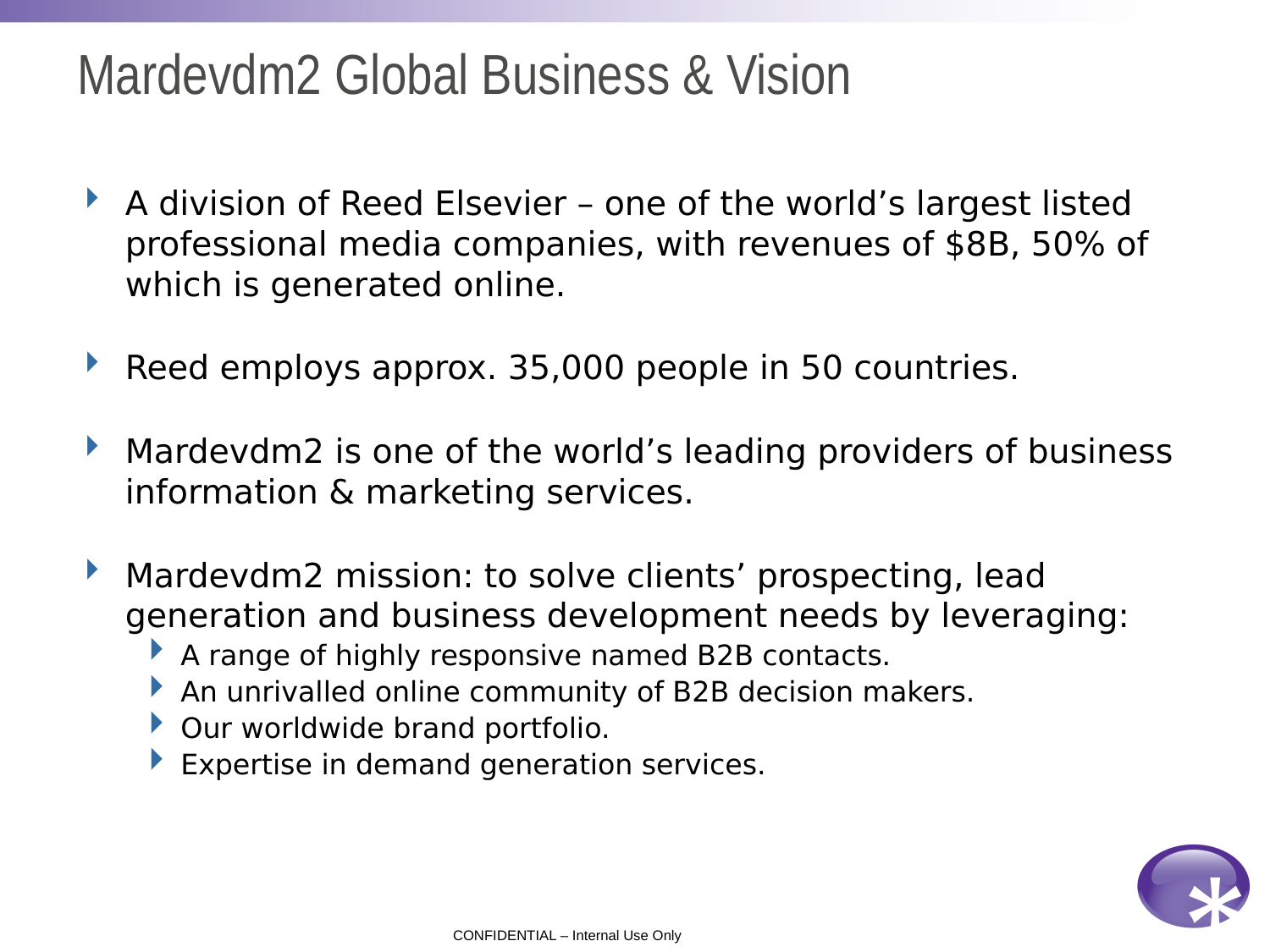

Mardevdm2 Global Business & Vision
A division of Reed Elsevier – one of the world’s largest listed professional media companies, with revenues of $8B, 50% of which is generated online.
Reed employs approx. 35,000 people in 50 countries.
Mardevdm2 is one of the world’s leading providers of business information & marketing services.
Mardevdm2 mission: to solve clients’ prospecting, lead generation and business development needs by leveraging:
A range of highly responsive named B2B contacts.
An unrivalled online community of B2B decision makers.
Our worldwide brand portfolio.
Expertise in demand generation services.